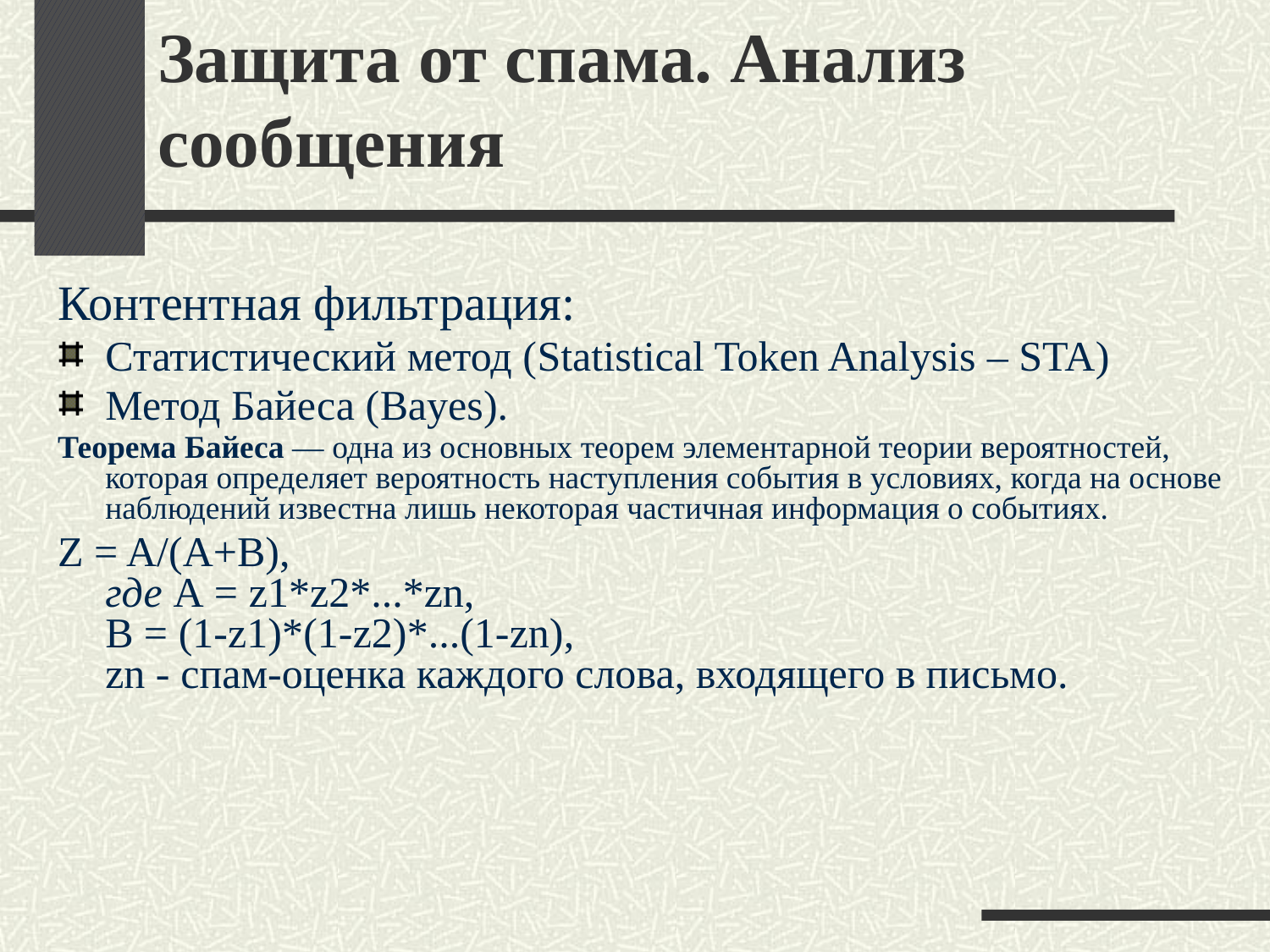

# Защита от спама. Анализ сообщения
Контентная фильтрация:
Статистический метод (Statistical Token Analysis – STA)
Метод Байеса (Bayes).
Теорема Байеса — одна из основных теорем элементарной теории вероятностей, которая определяет вероятность наступления события в условиях, когда на основе наблюдений известна лишь некоторая частичная информация о событиях.
Z = A/(A+B),
где А = z1*z2*...*zn,
B = (1-z1)*(1-z2)*...(1-zn),
zn - спам-оценка каждого слова, входящего в письмо.